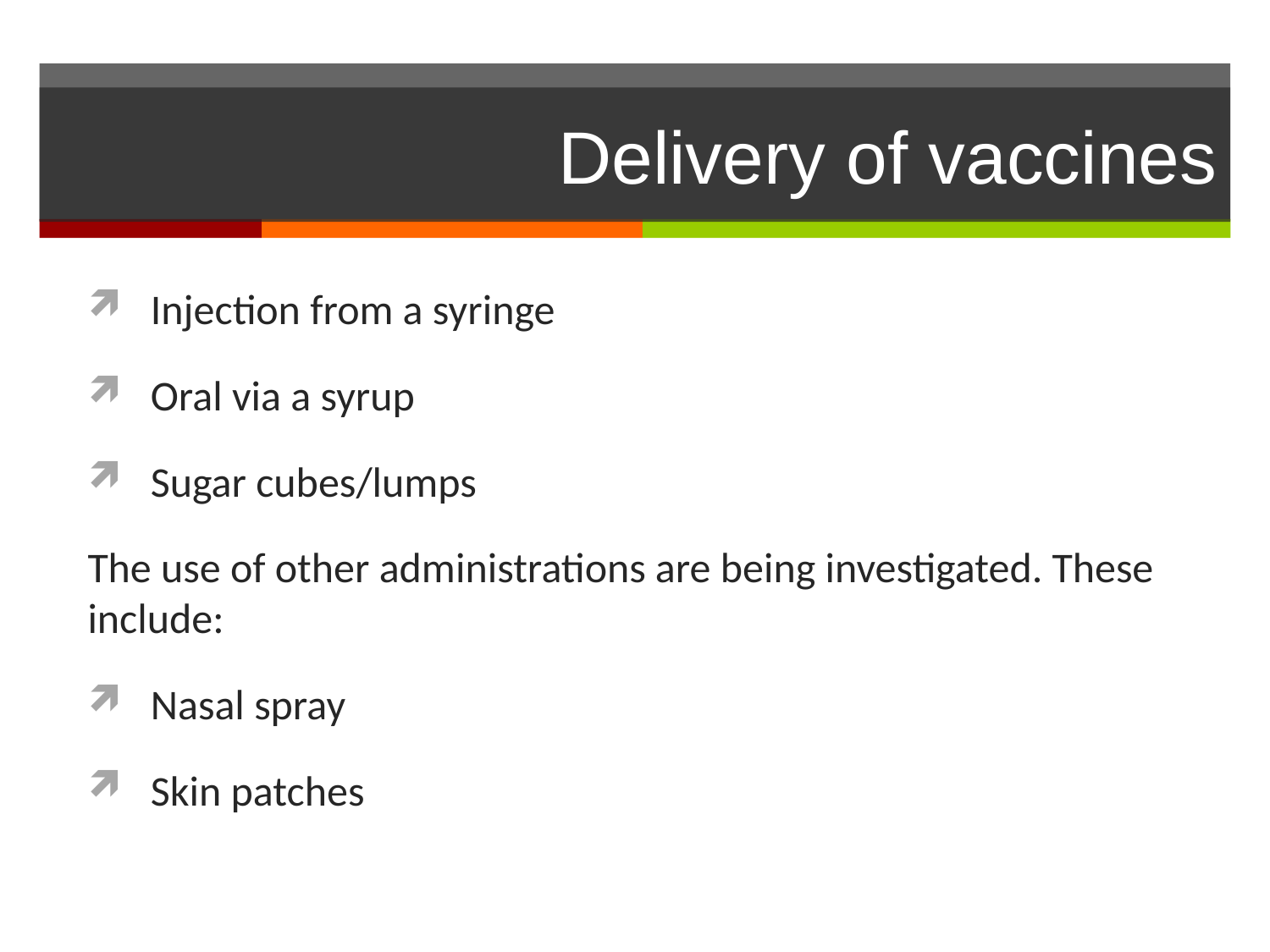

# Delivery of vaccines
Injection from a syringe
Oral via a syrup
Sugar cubes/lumps
The use of other administrations are being investigated. These include:
Nasal spray
Skin patches